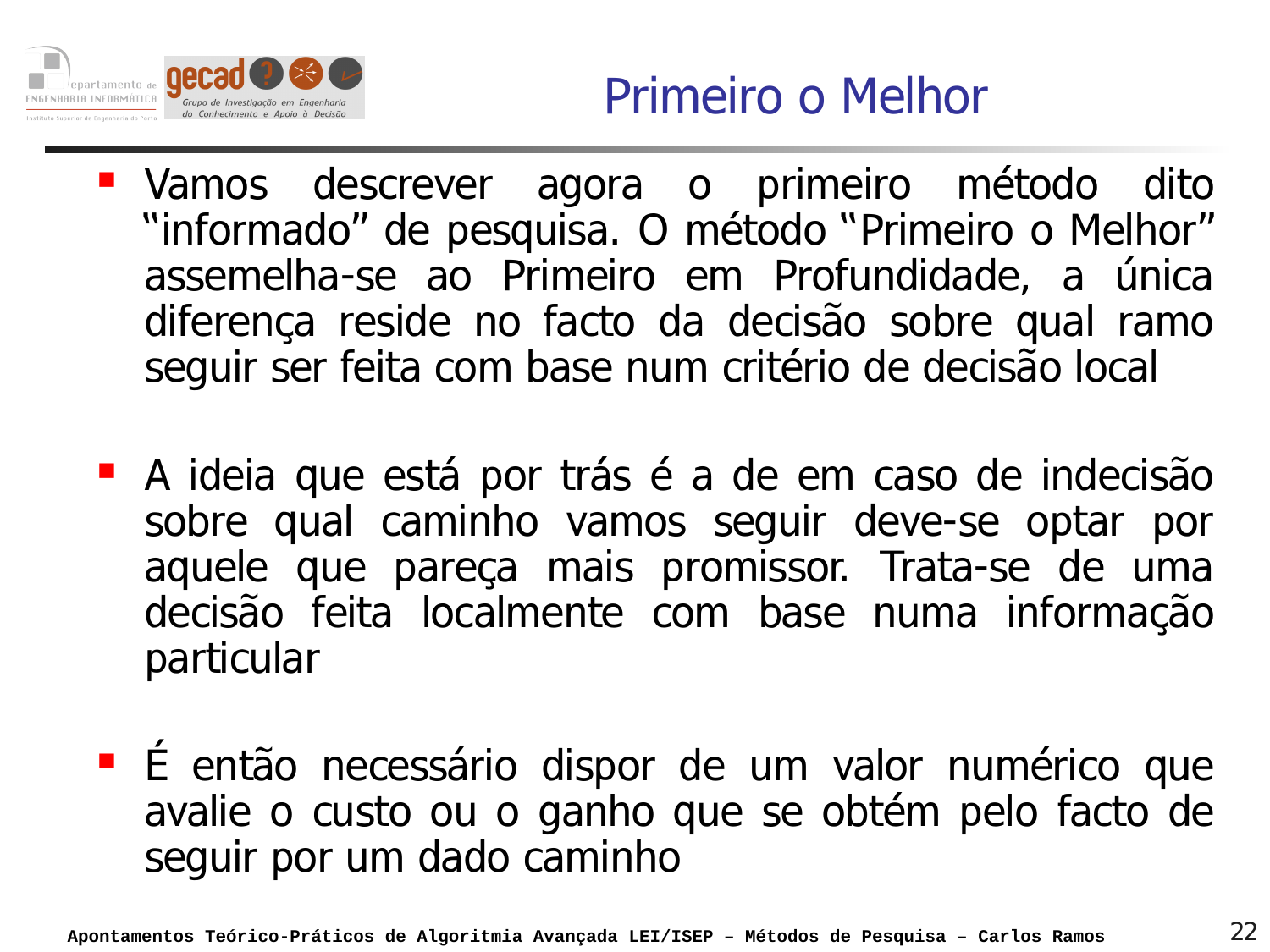

# Primeiro o Melhor
Vamos descrever agora o primeiro método dito “informado” de pesquisa. O método “Primeiro o Melhor” assemelha-se ao Primeiro em Profundidade, a única diferença reside no facto da decisão sobre qual ramo seguir ser feita com base num critério de decisão local

A ideia que está por trás é a de em caso de indecisão sobre qual caminho vamos seguir deve-se optar por aquele que pareça mais promissor. Trata-se de uma decisão feita localmente com base numa informação particular

É então necessário dispor de um valor numérico que avalie o custo ou o ganho que se obtém pelo facto de seguir por um dado caminho
22